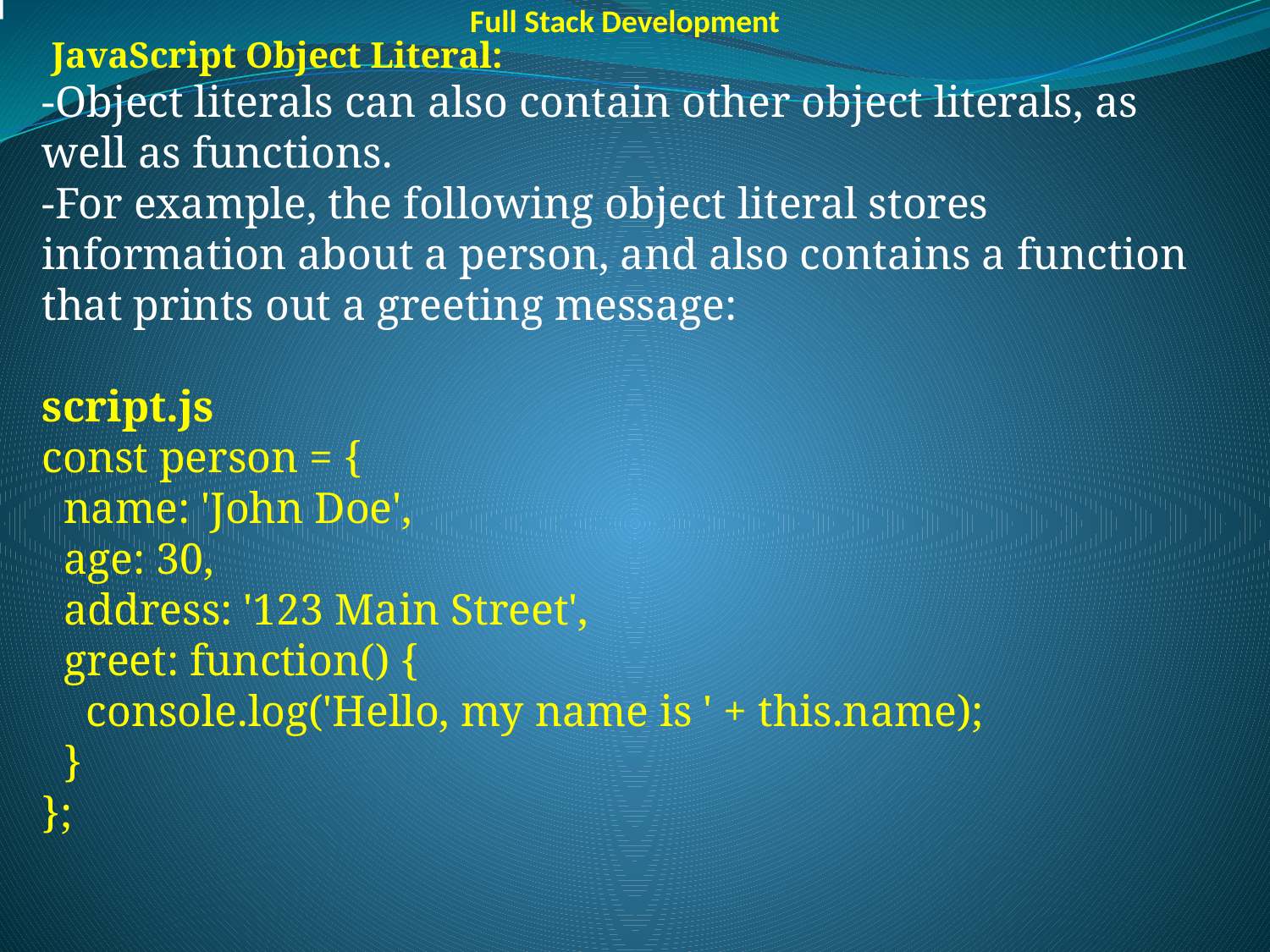

Full Stack Development
 JavaScript Object Literal:
-Object literals can also contain other object literals, as well as functions.
-For example, the following object literal stores information about a person, and also contains a function that prints out a greeting message:

script.js
const person = {
  name: 'John Doe',
  age: 30,
  address: '123 Main Street',
  greet: function() {
    console.log('Hello, my name is ' + this.name);
  }
};